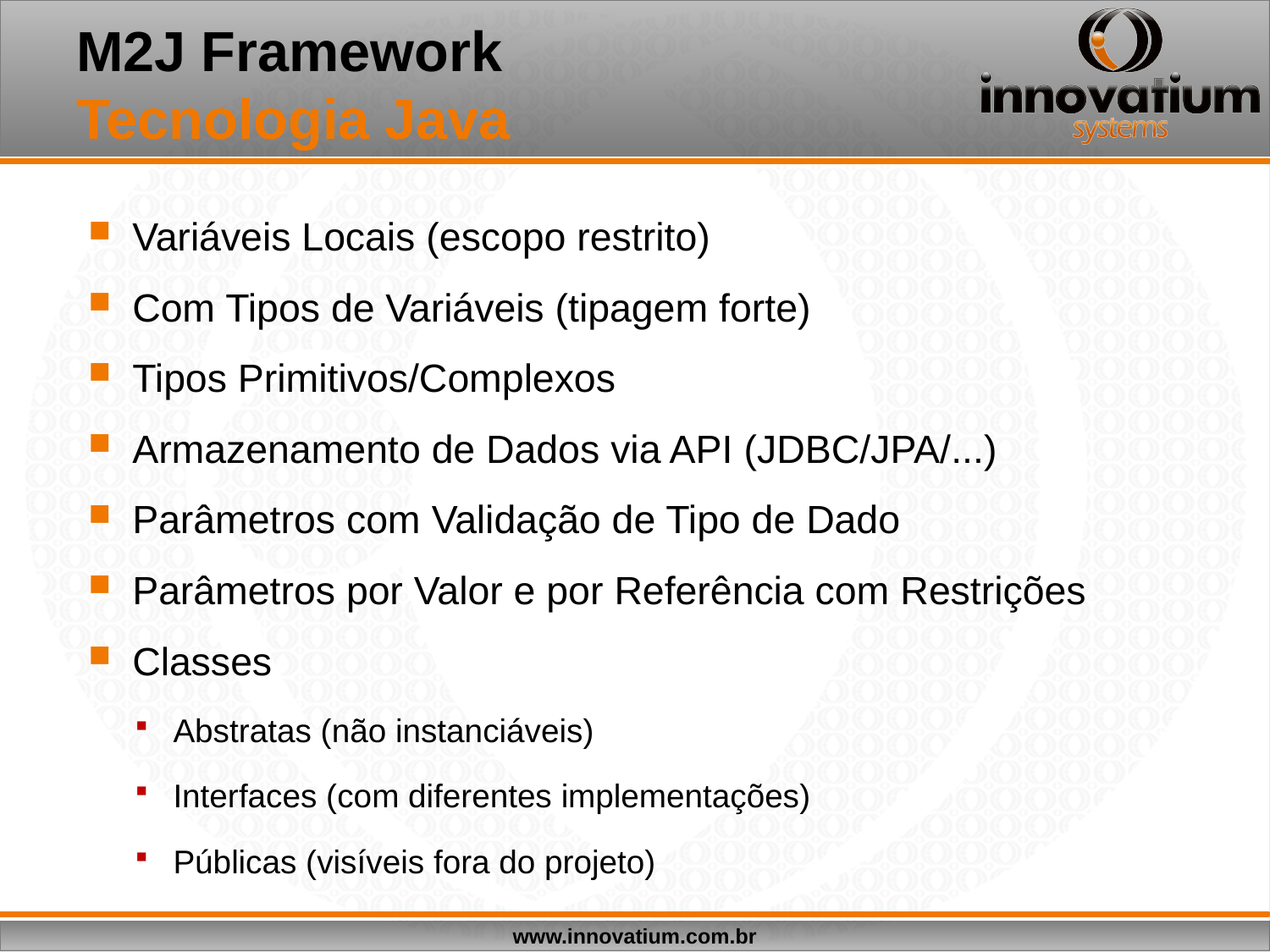

# M2J Framework Tecnologia Java
Variáveis Locais (escopo restrito)
Com Tipos de Variáveis (tipagem forte)
Tipos Primitivos/Complexos
Armazenamento de Dados via API (JDBC/JPA/...)
Parâmetros com Validação de Tipo de Dado
Parâmetros por Valor e por Referência com Restrições
Classes
Abstratas (não instanciáveis)
Interfaces (com diferentes implementações)
Públicas (visíveis fora do projeto)